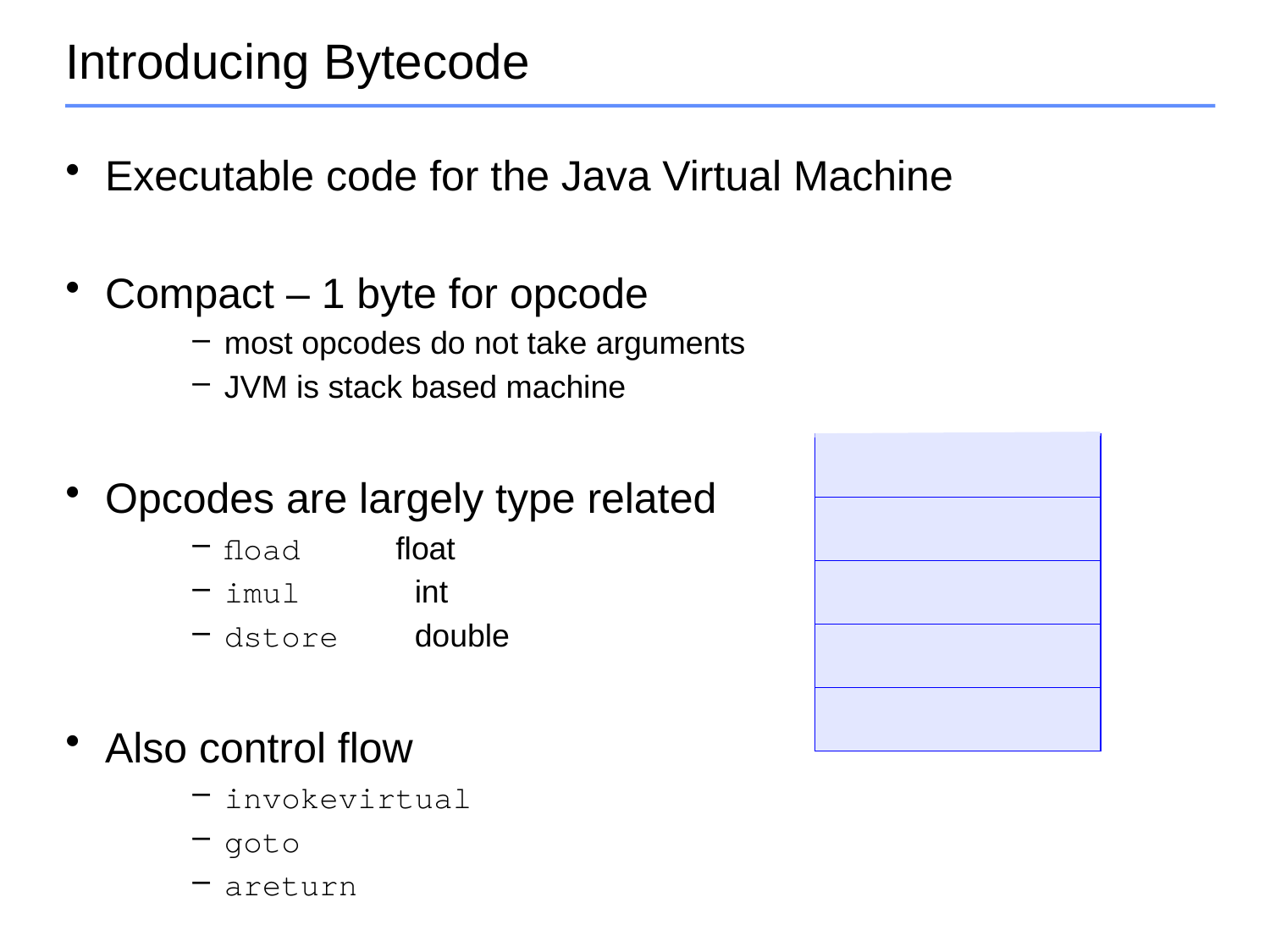

# Introducing Bytecode
Executable code for the Java Virtual Machine

Compact – 1 byte for opcode
most opcodes do not take arguments
JVM is stack based machine

Opcodes are largely type related
fload     float
imul      int
dstore    double

Also control flow
invokevirtual
goto
areturn